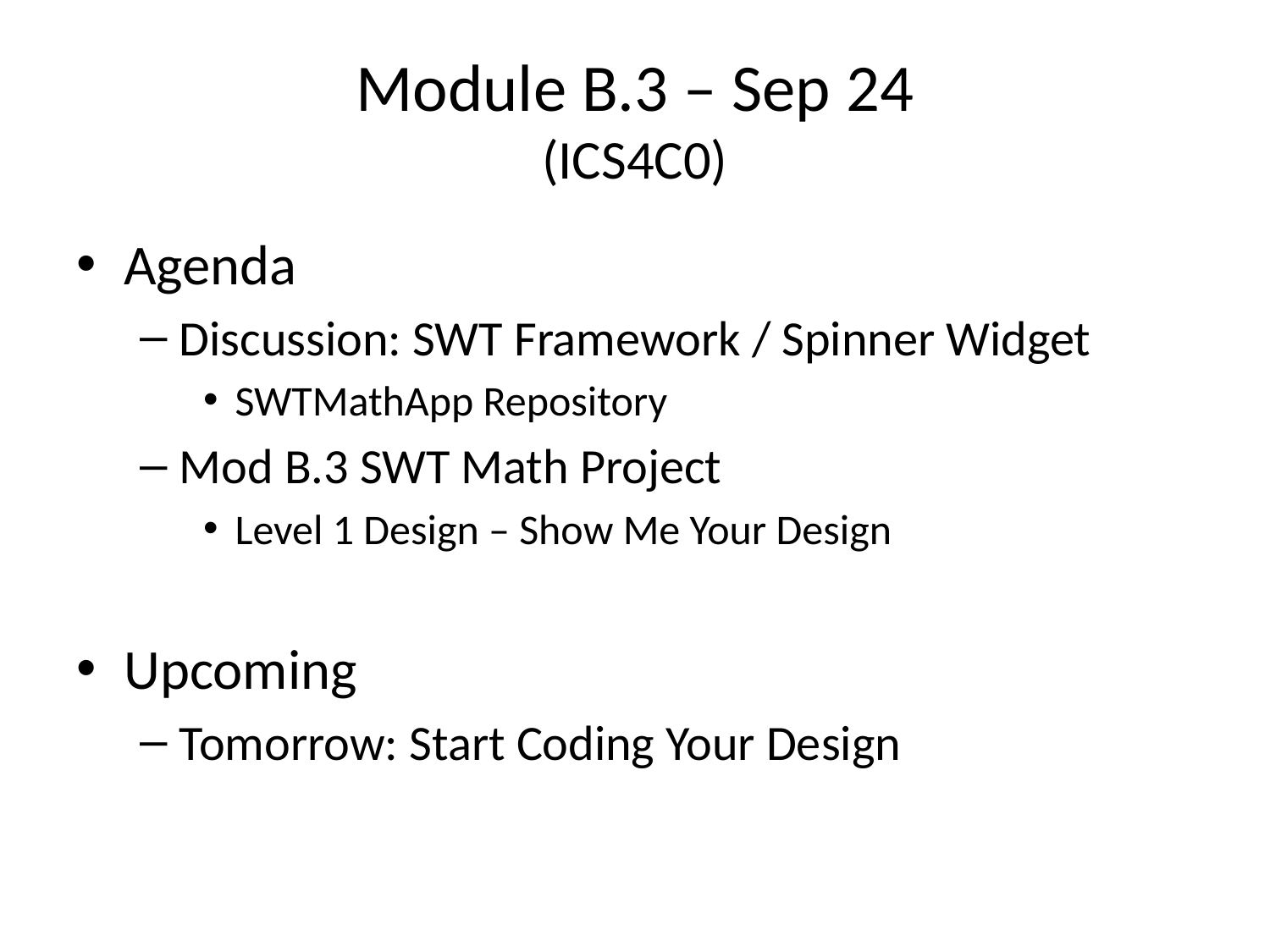

# Module B.3 – Sep 24 (ICS4C0)
Agenda
Discussion: SWT Framework / Spinner Widget
SWTMathApp Repository
Mod B.3 SWT Math Project
Level 1 Design – Show Me Your Design

Upcoming
Tomorrow: Start Coding Your Design